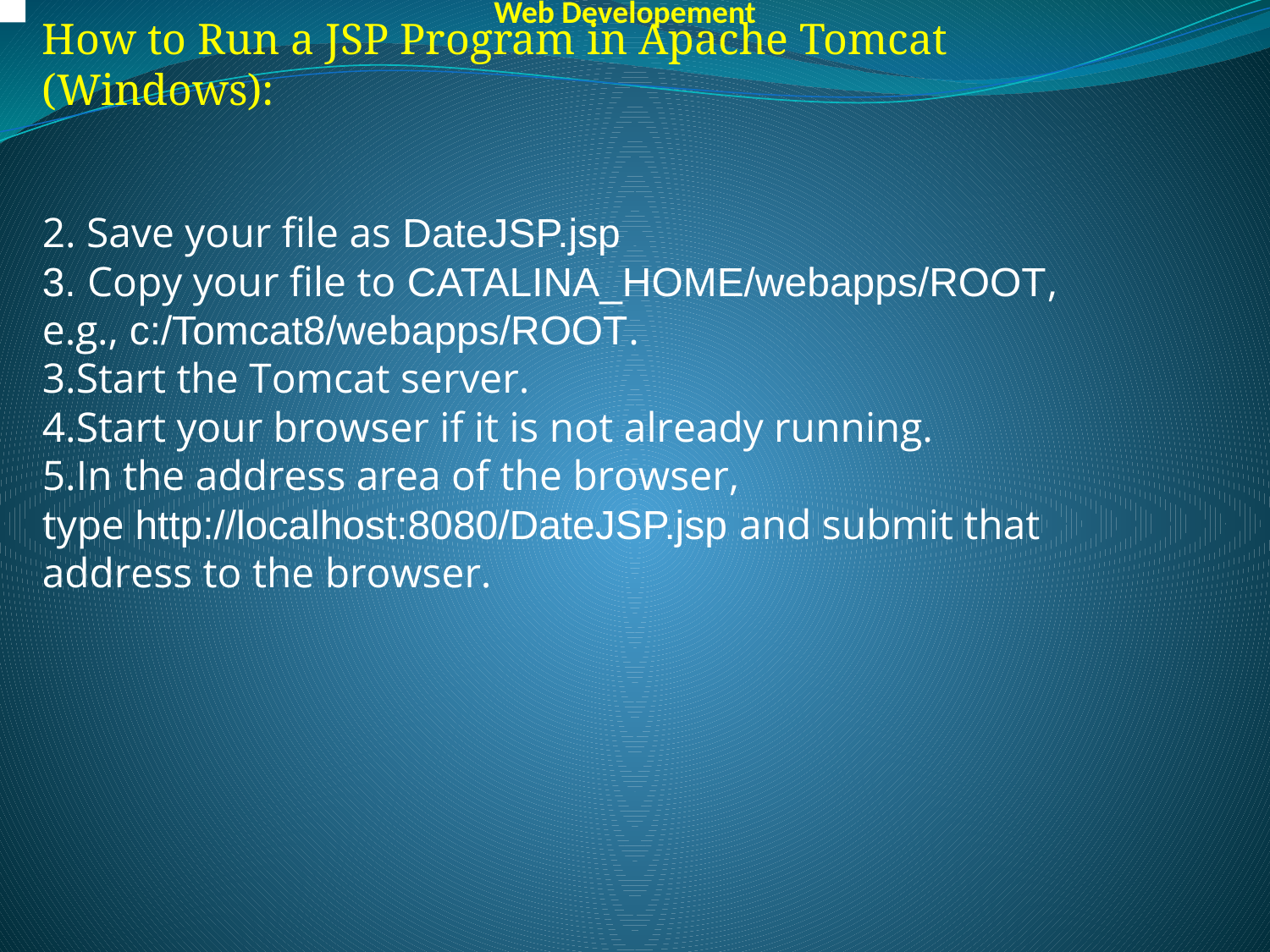

Web Developement

How to Run a JSP Program in Apache Tomcat (Windows):

2. Save your file as DateJSP.jsp
3. Copy your file to CATALINA_HOME/webapps/ROOT, e.g., c:/Tomcat8/webapps/ROOT.
Start the Tomcat server.
Start your browser if it is not already running.
In the address area of the browser, type http://localhost:8080/DateJSP.jsp and submit that address to the browser.